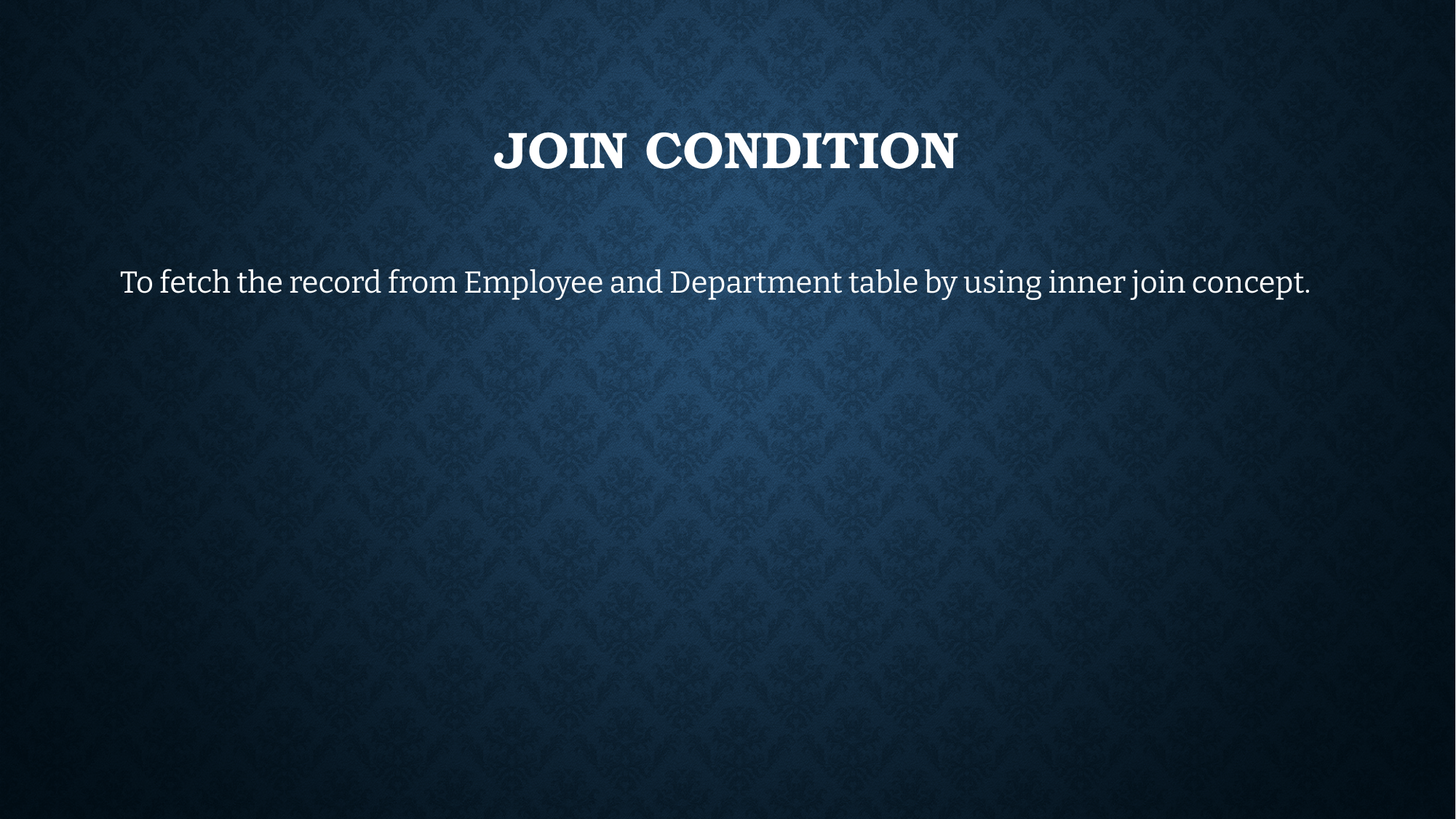

# Join condition
To fetch the record from Employee and Department table by using inner join concept.